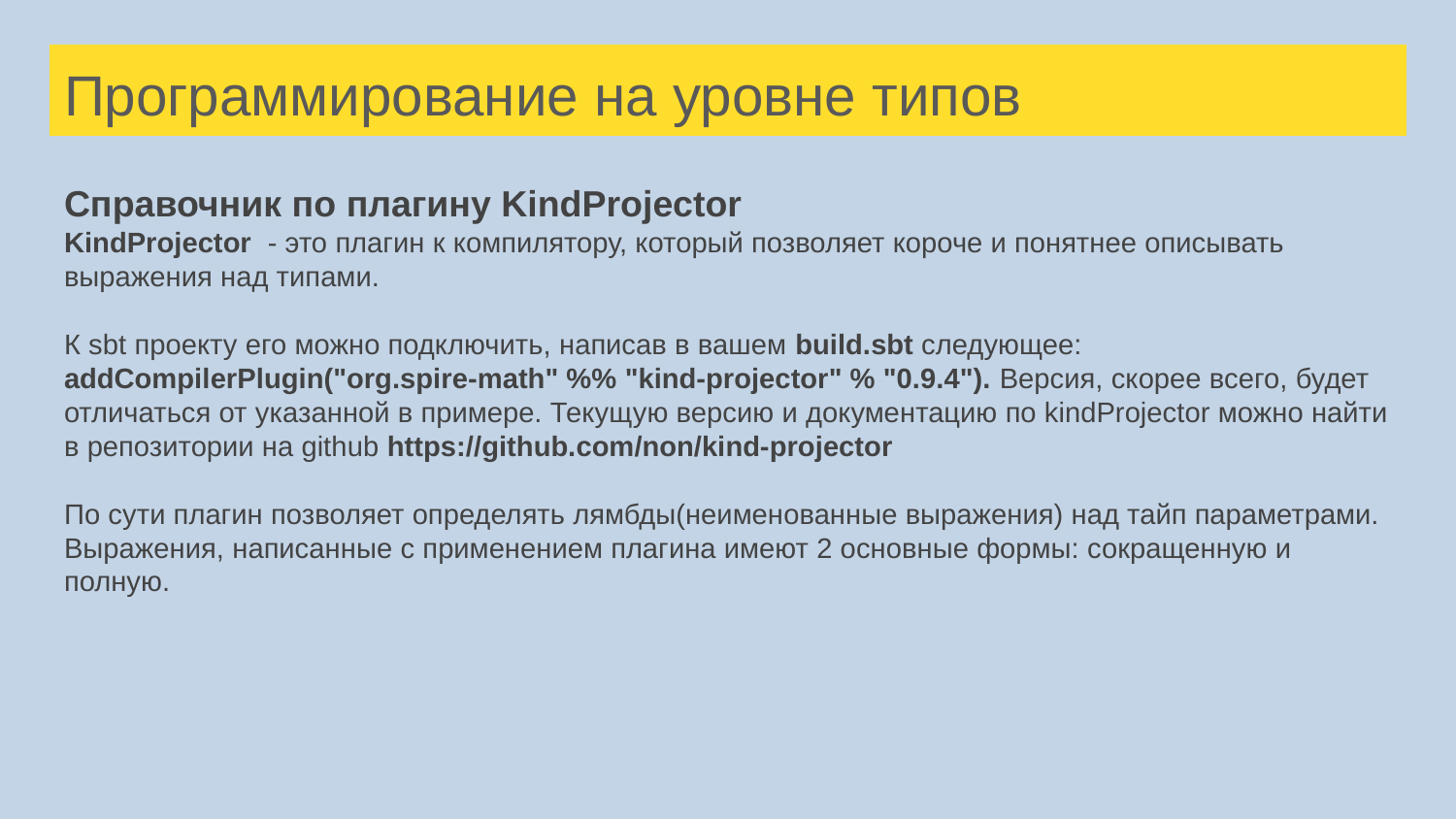

# Программирование на уровне типов
Справочник по плагину KindProjector
KindProjector  - это плагин к компилятору, который позволяет короче и понятнее описывать выражения над типами.

К sbt проекту его можно подключить, написав в вашем build.sbt следующее:
addCompilerPlugin("org.spire-math" %% "kind-projector" % "0.9.4"). Версия, скорее всего, будет отличаться от указанной в примере. Текущую версию и документацию по kindProjector можно найти в репозитории на github https://github.com/non/kind-projector

По сути плагин позволяет определять лямбды(неименованные выражения) над тайп параметрами. Выражения, написанные с применением плагина имеют 2 основные формы: сокращенную и полную.